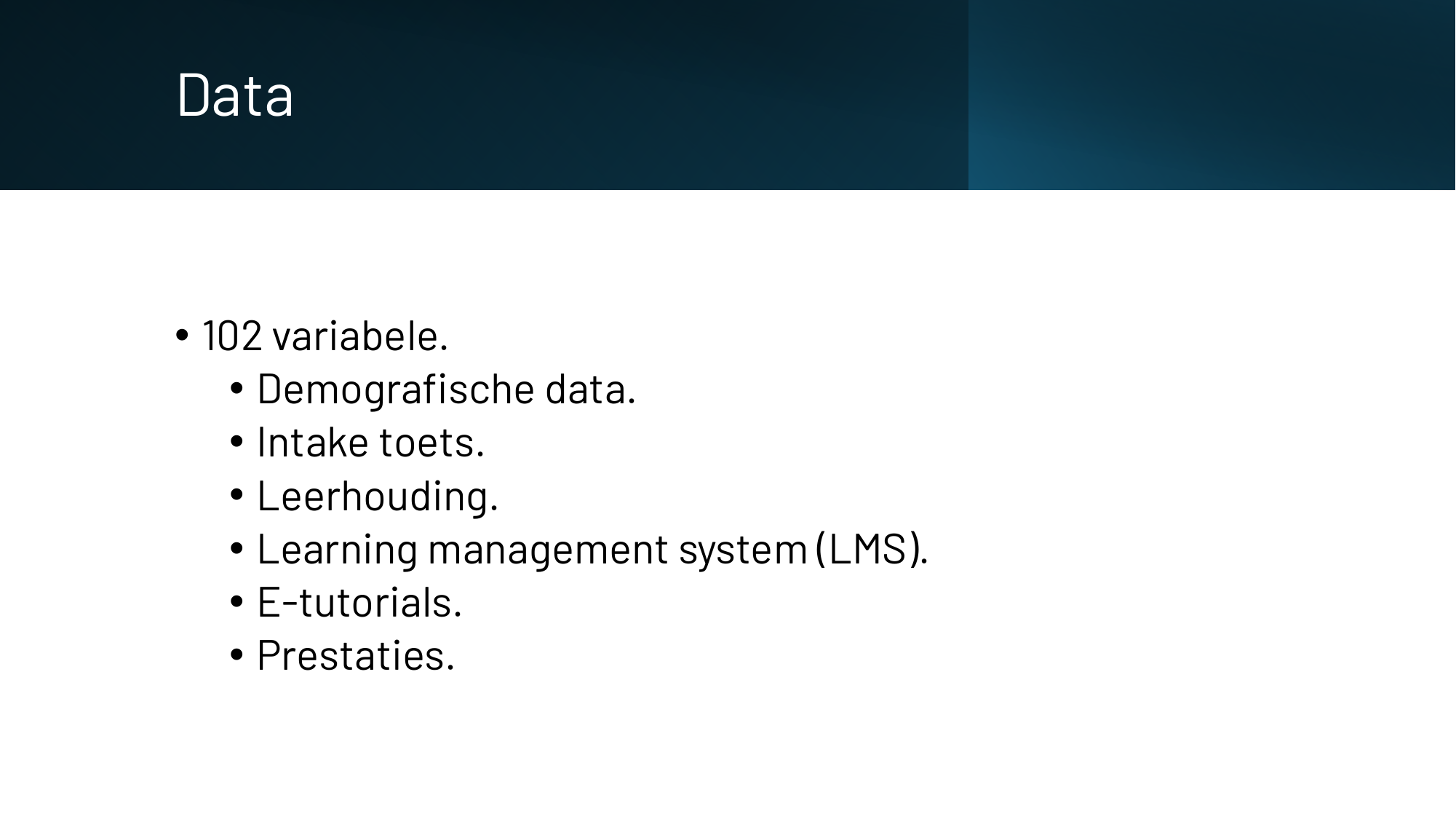

# Data
102 variabele.
Demografische data.
Intake toets.
Leerhouding.
Learning management system (LMS).
E-tutorials.
Prestaties.